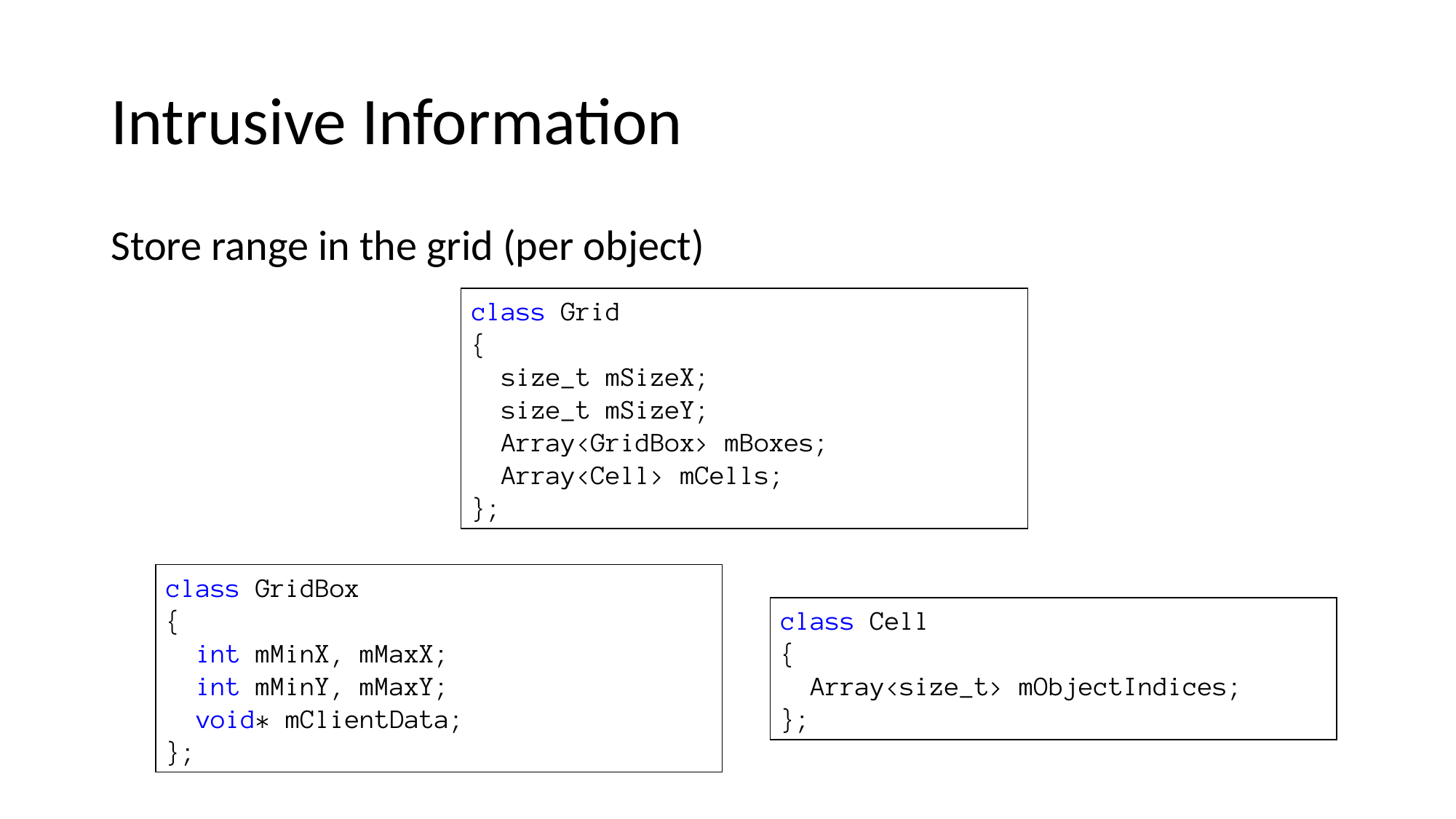

# Intrusive Information
Store range in the grid (per object)
class Grid
{
  size_t mSizeX;
  size_t mSizeY;
  Array<GridBox> mBoxes;
  Array<Cell> mCells;
};
class GridBox
{
  int mMinX, mMaxX;
  int mMinY, mMaxY;
  void* mClientData;
};
class Cell
{
  Array<size_t> mObjectIndices;
};